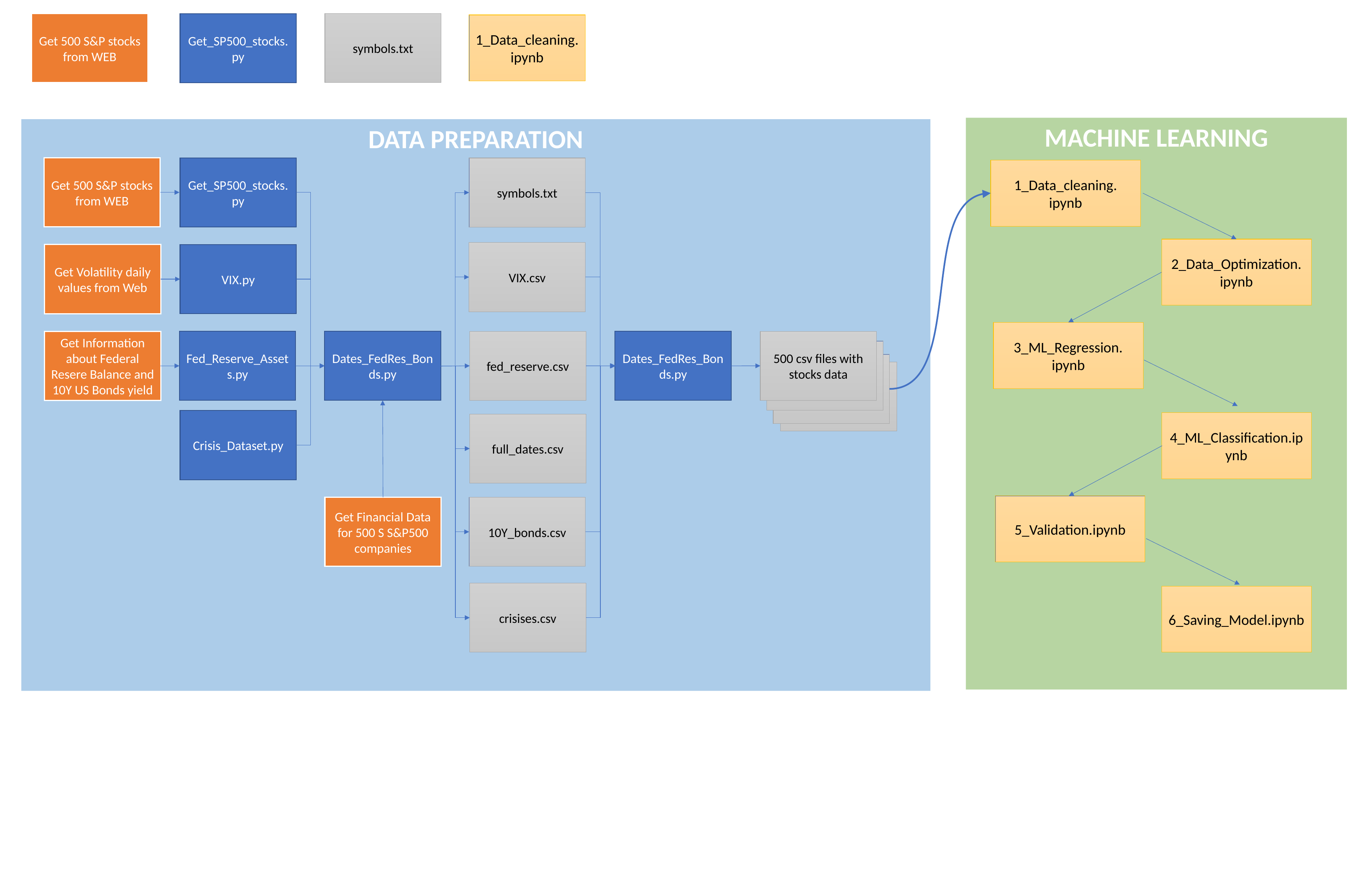

symbols.txt
Get 500 S&P stocks from WEB
Get_SP500_stocks.py
1_Data_cleaning. ipynb
MACHINE LEARNING
DATA PREPARATION
Get_SP500_stocks.py
Get 500 S&P stocks from WEB
symbols.txt
VIX.csv
VIX.py
Get Volatility daily values from Web
500 csv files with stocks data
fed_reserve.csv
Dates_FedRes_Bonds.py
Get Information about Federal Resere Balance and 10Y US Bonds yield
Fed_Reserve_Assets.py
Dates_FedRes_Bonds.py

Crisis_Dataset.py
full_dates.csv
Get Financial Data for 500 S S&P500 companies
10Y_bonds.csv
crisises.csv
1_Data_cleaning. ipynb
2_Data_Optimization. ipynb
3_ML_Regression. ipynb
4_ML_Classification.ipynb
5_Validation.ipynb
6_Saving_Model.ipynb